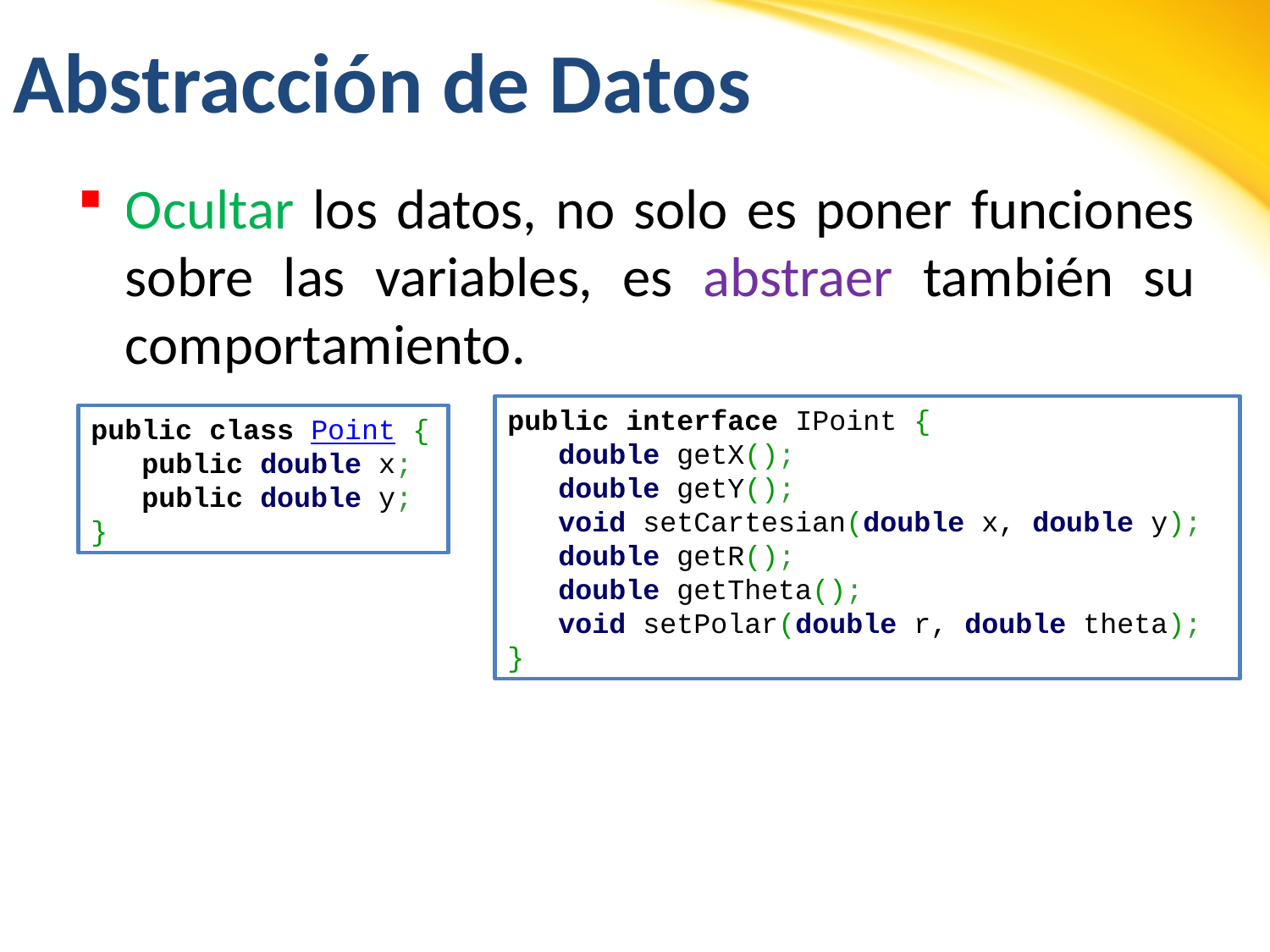

# Abstracción de Datos
Ocultar los datos, no solo es poner funciones sobre las variables, es abstraer también su comportamiento.
public interface IPoint {
   double getX();
   double getY();
   void setCartesian(double x, double y);
   double getR();
   double getTheta();
   void setPolar(double r, double theta);
}
public class Point {
   public double x;
   public double y;
}